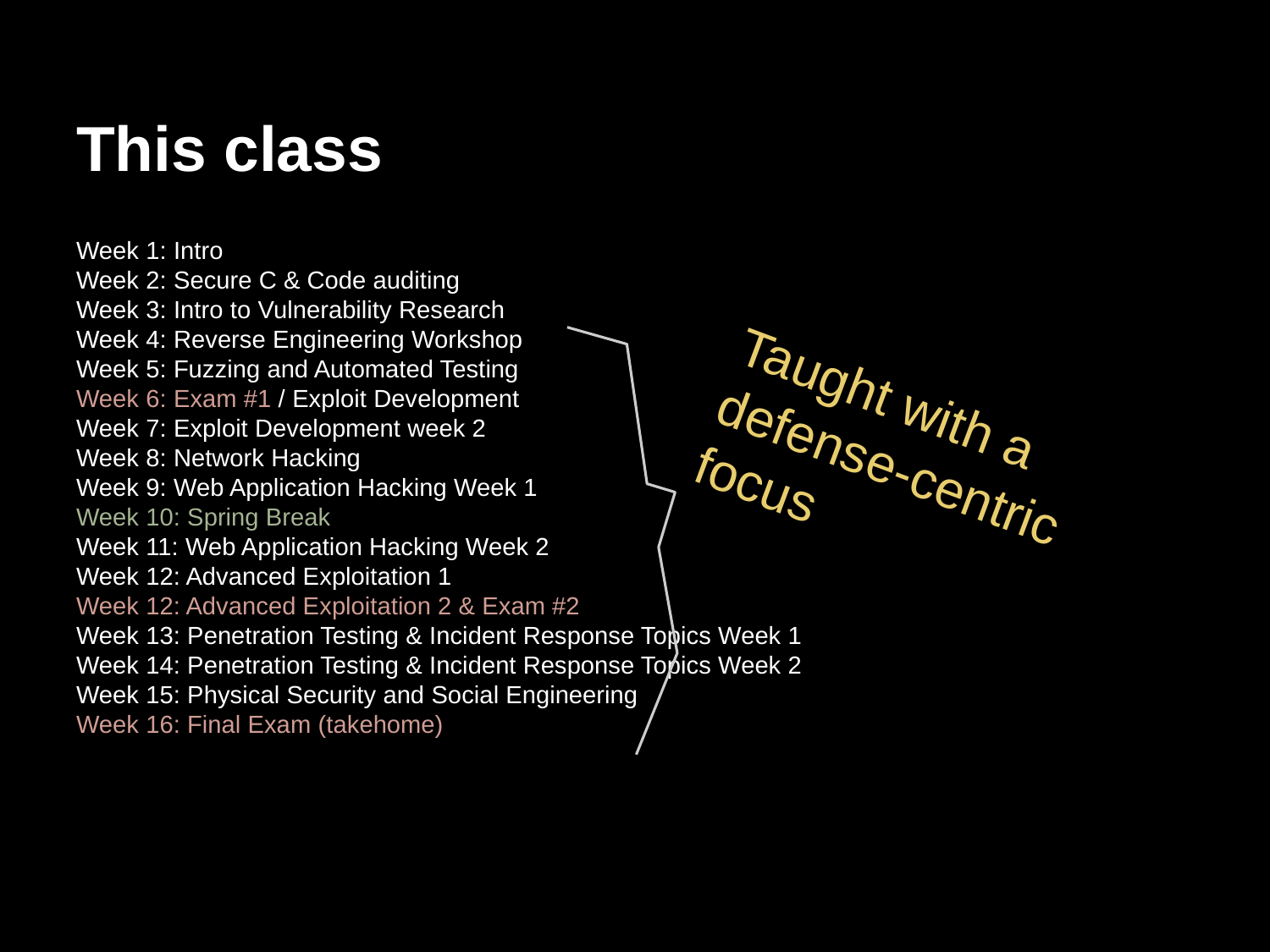

# This class
Week 1: Intro
Week 2: Secure C & Code auditing
Week 3: Intro to Vulnerability Research
Week 4: Reverse Engineering Workshop
Week 5: Fuzzing and Automated Testing
Week 6: Exam #1 / Exploit Development
Week 7: Exploit Development week 2
Week 8: Network Hacking
Week 9: Web Application Hacking Week 1
Week 10: Spring Break
Week 11: Web Application Hacking Week 2
Week 12: Advanced Exploitation 1
Week 12: Advanced Exploitation 2 & Exam #2
Week 13: Penetration Testing & Incident Response Topics Week 1
Week 14: Penetration Testing & Incident Response Topics Week 2
Week 15: Physical Security and Social Engineering
Week 16: Final Exam (takehome)

Taught with a defense-centric focus